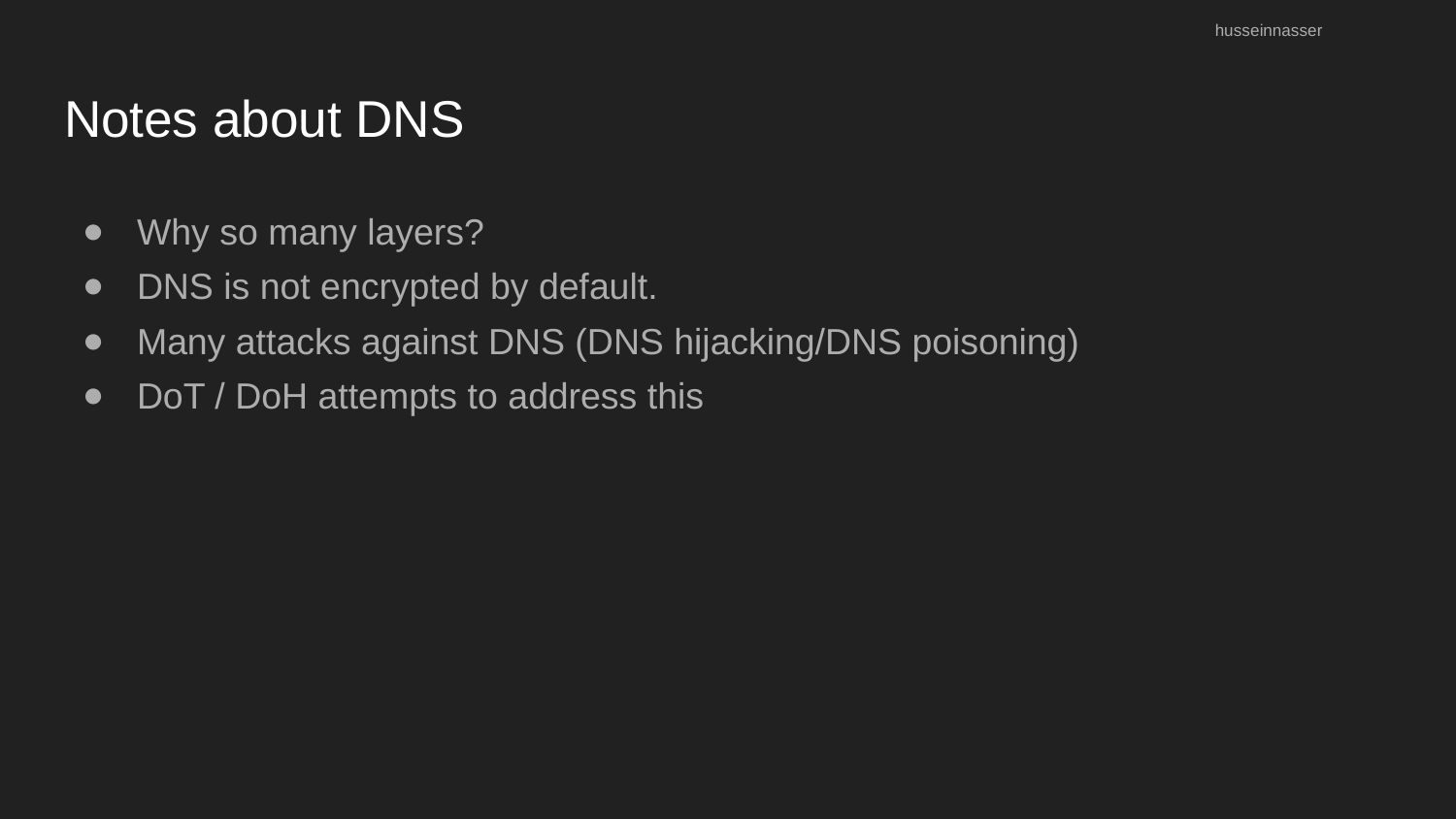

husseinnasser
# Notes about DNS
Why so many layers?
DNS is not encrypted by default.
Many attacks against DNS (DNS hijacking/DNS poisoning)
DoT / DoH attempts to address this